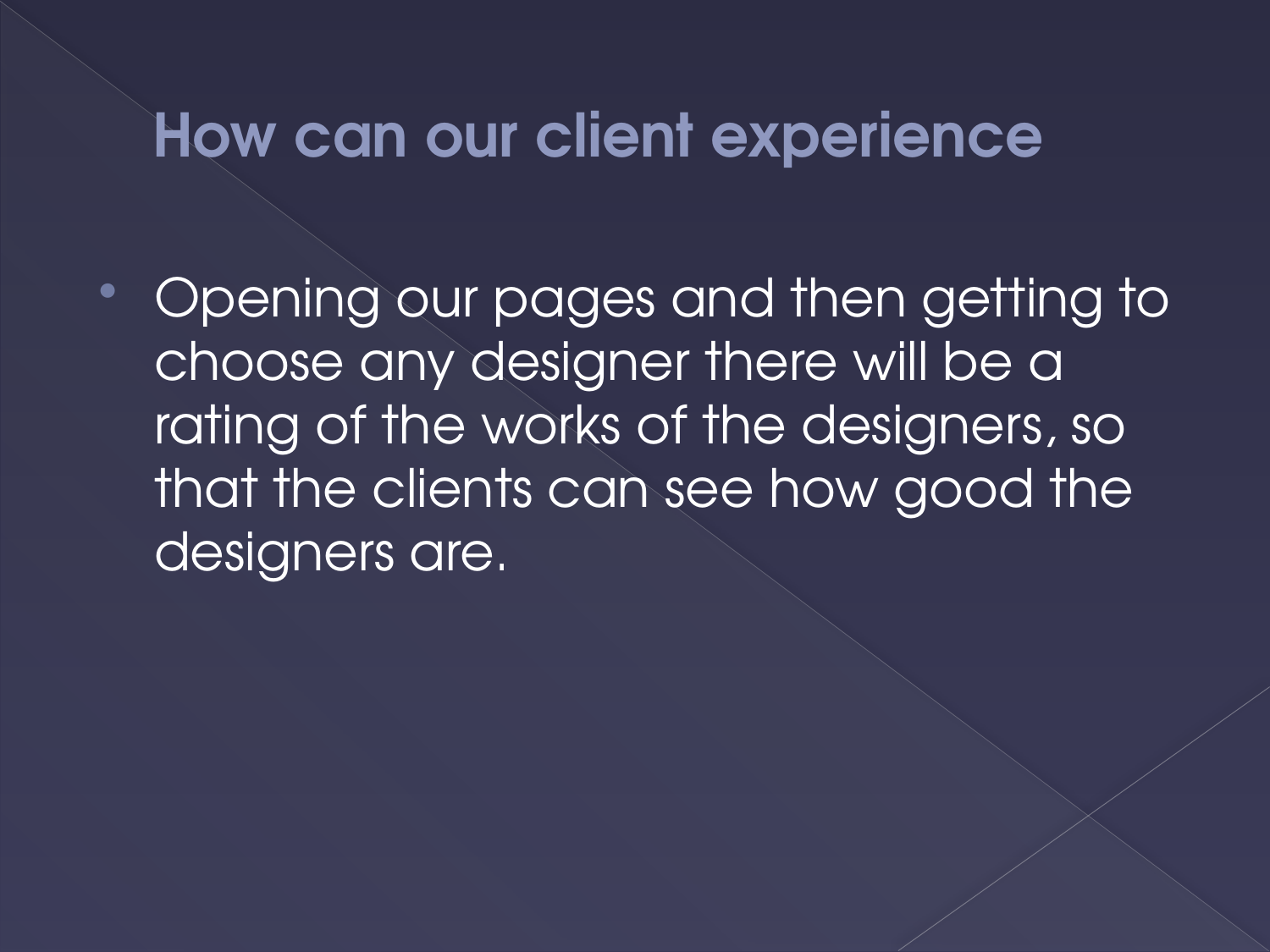

# How can our client experience
Opening our pages and then getting to choose any designer there will be a rating of the works of the designers, so that the clients can see how good the designers are.